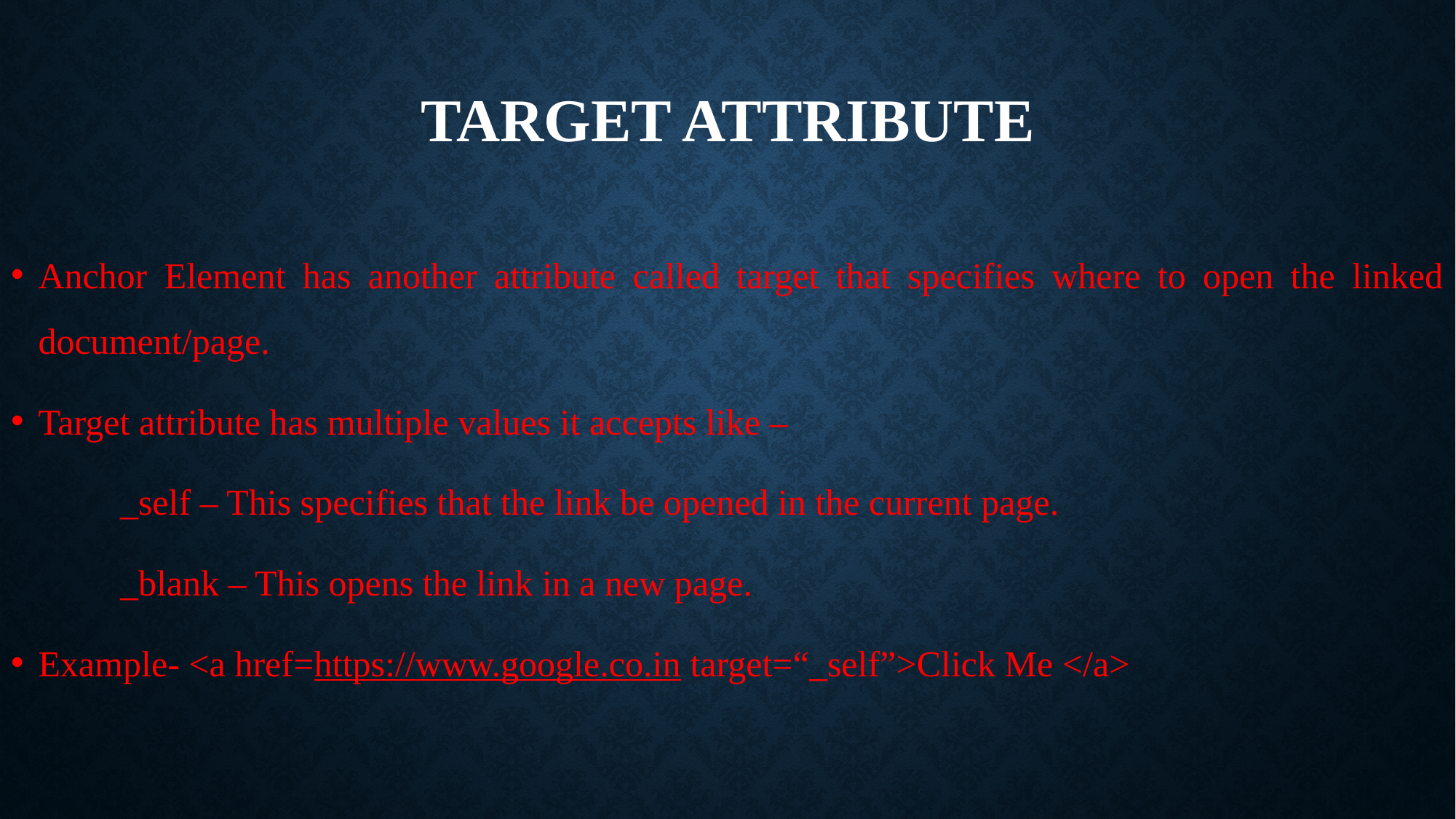

# TARGET ATTRIBUTE
Anchor Element has another attribute called target that specifies where to open the linked document/page.
Target attribute has multiple values it accepts like –
	_self – This specifies that the link be opened in the current page.
	_blank – This opens the link in a new page.
Example- <a href=https://www.google.co.in target=“_self”>Click Me </a>